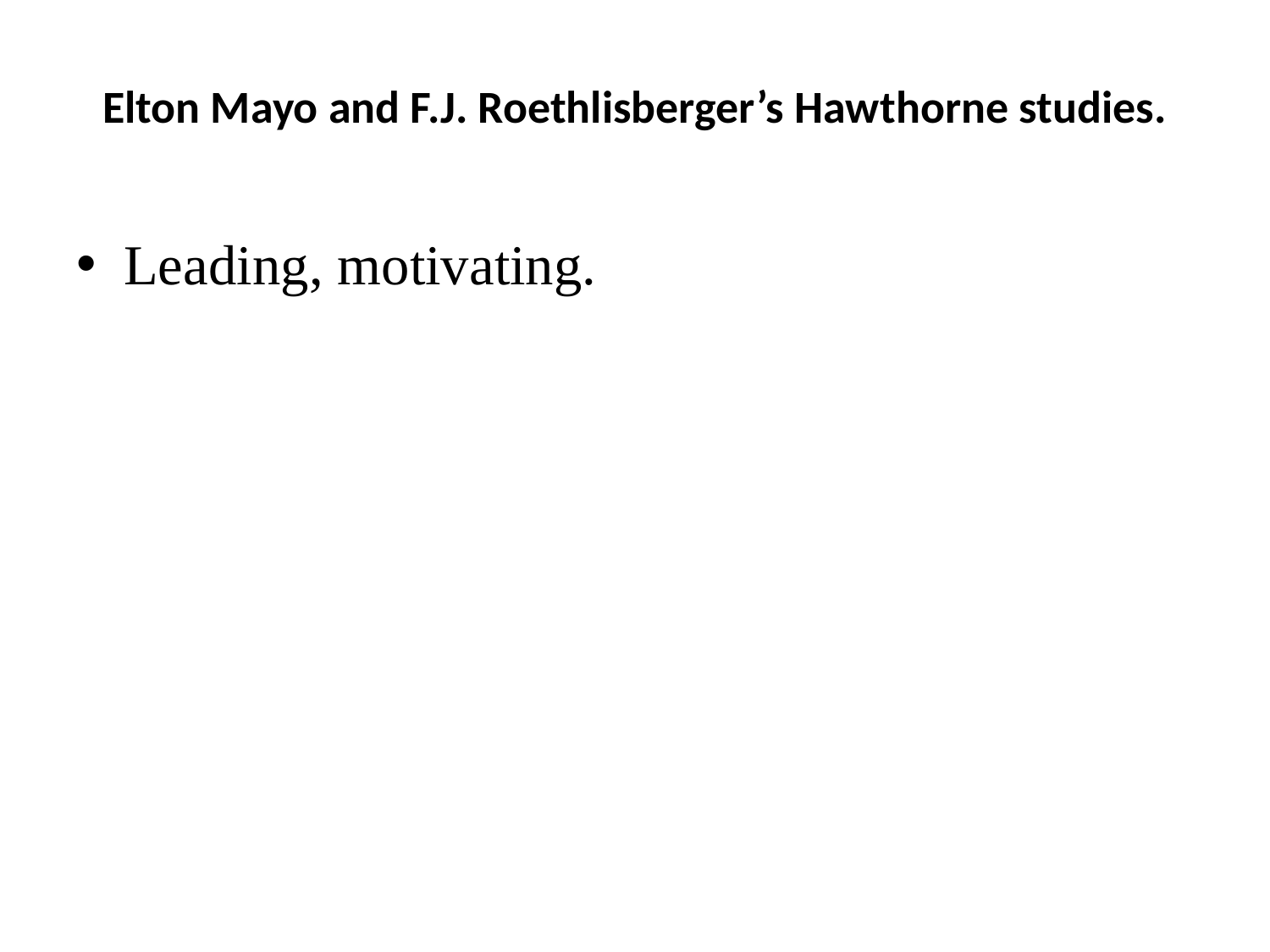

# Elton Mayo and F.J. Roethlisberger’s Hawthorne studies.
Leading, motivating.